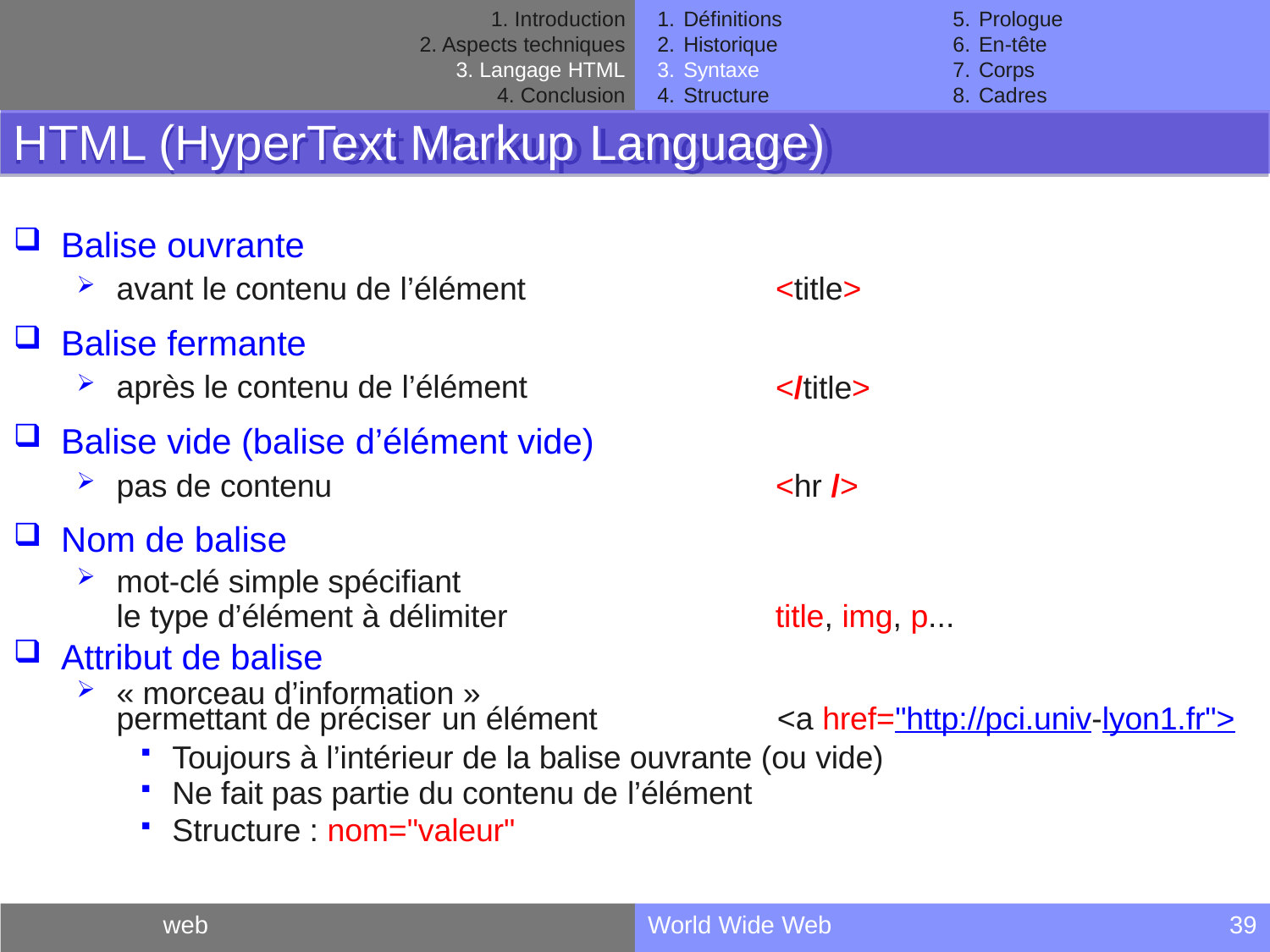

Introduction
Aspects techniques
Langage HTML
Conclusion
Définitions
Historique
Syntaxe
Structure
Prologue
En-tête
Corps
Cadres

HTML (HyperText Markup Language)

Balise ouvrante
avant le contenu de l’élément
Balise fermante
après le contenu de l’élément
Balise vide (balise d’élément vide)
pas de contenu
Nom de balise
mot-clé simple spécifiant
le type d’élément à délimiter
Attribut de balise
<title>
</title>
<hr />
title, img, p...
« morceau d’information »
permettant de préciser un élément	<a href="http://pci.univ-lyon1.fr">
Toujours à l’intérieur de la balise ouvrante (ou vide)
Ne fait pas partie du contenu de l’élément
Structure : nom="valeur"

web
World Wide Web
39